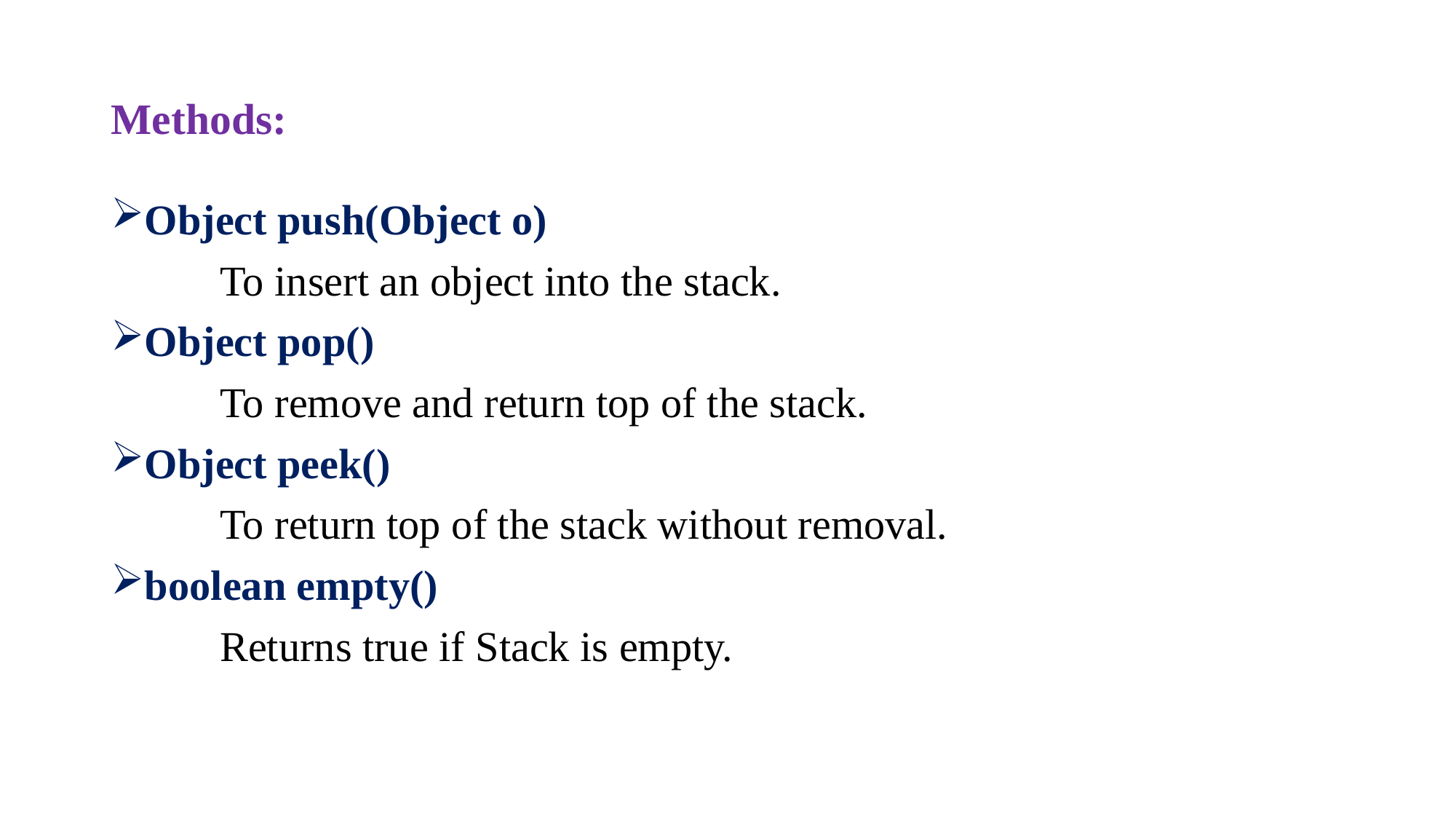

# Methods:
Object push(Object o)
	To insert an object into the stack.
Object pop()
	To remove and return top of the stack.
Object peek()
	To return top of the stack without removal.
boolean empty()
	Returns true if Stack is empty.